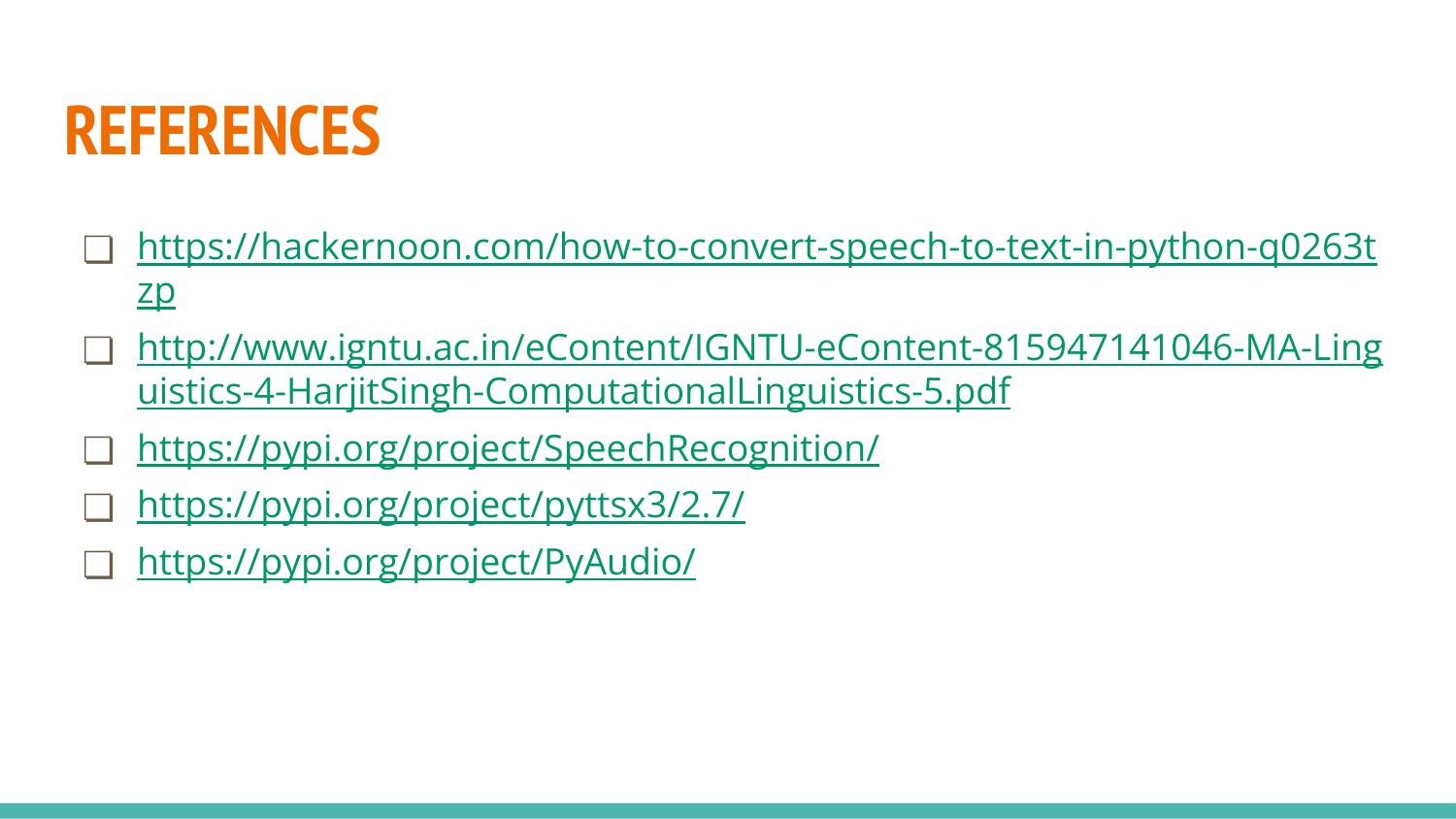

# REFERENCES
https://hackernoon.com/how-to-convert-speech-to-text-in-python-q0263tzp
http://www.igntu.ac.in/eContent/IGNTU-eContent-815947141046-MA-Linguistics-4-HarjitSingh-ComputationalLinguistics-5.pdf
https://pypi.org/project/SpeechRecognition/
https://pypi.org/project/pyttsx3/2.7/
https://pypi.org/project/PyAudio/